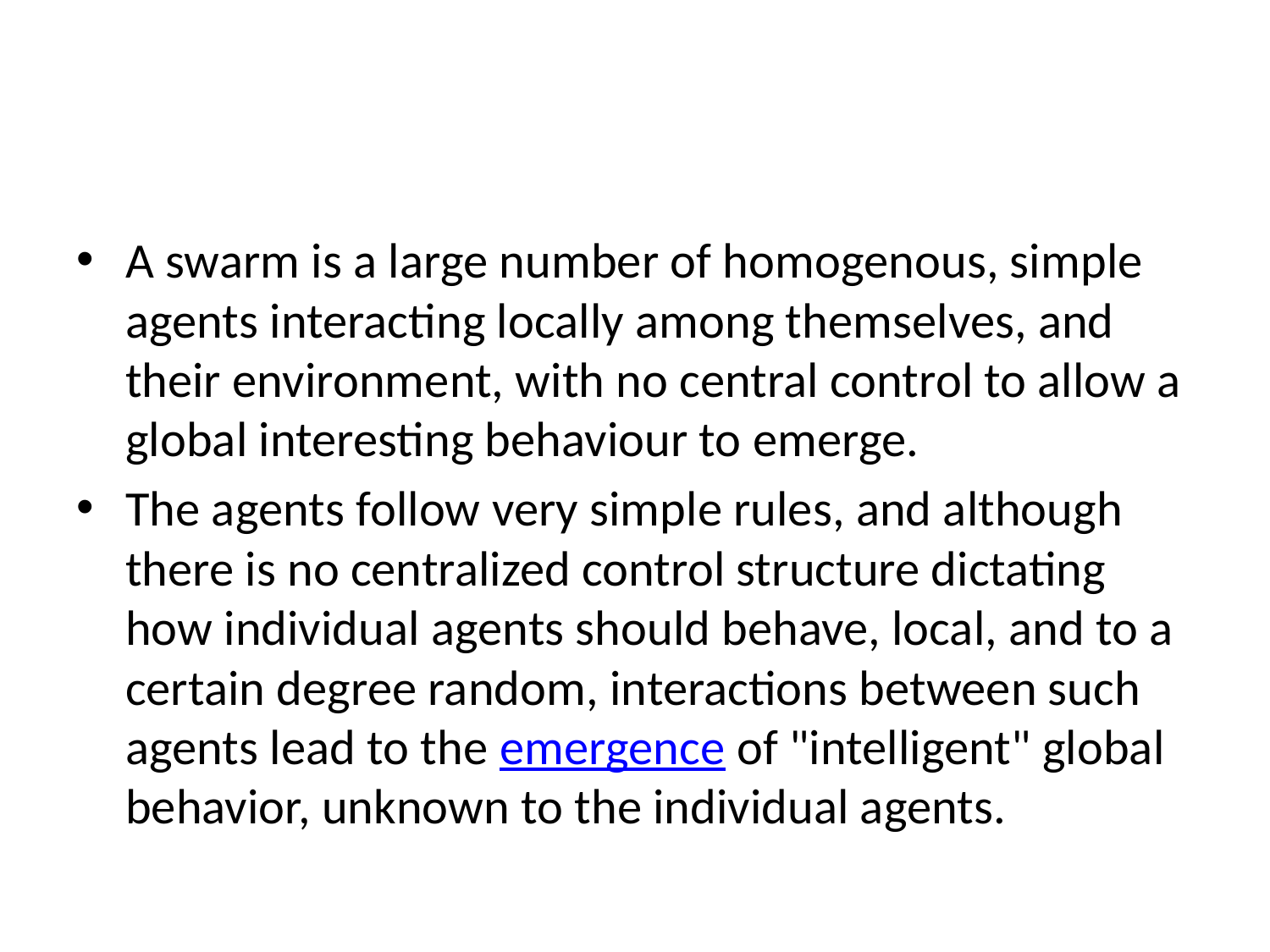

#
A swarm is a large number of homogenous, simple agents interacting locally among themselves, and their environment, with no central control to allow a global interesting behaviour to emerge.
The agents follow very simple rules, and although there is no centralized control structure dictating how individual agents should behave, local, and to a certain degree random, interactions between such agents lead to the emergence of "intelligent" global behavior, unknown to the individual agents.